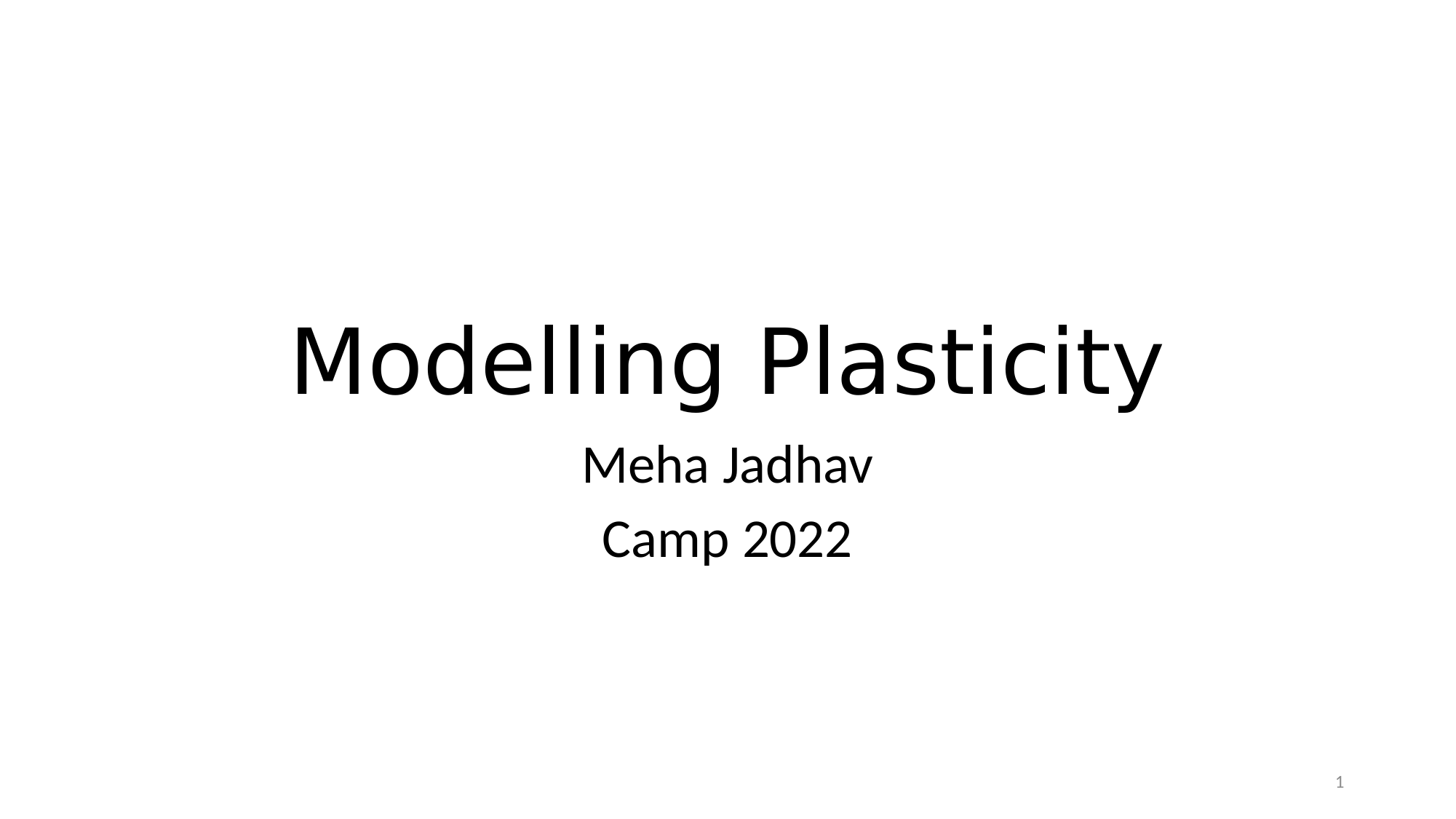

# Modelling Plasticity
Meha Jadhav
Camp 2022
1